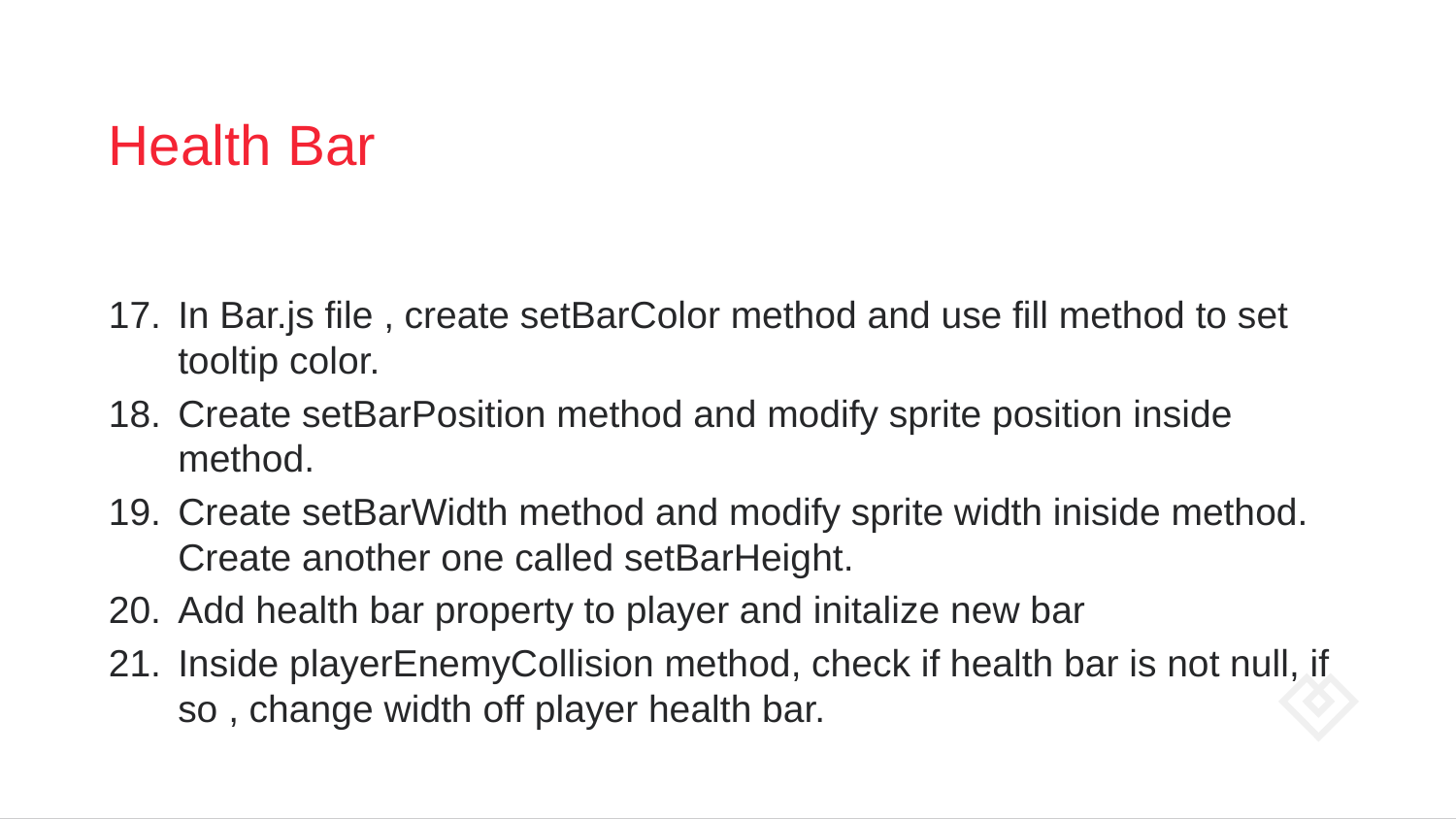

# Health Bar
In Bar.js file , create setBarColor method and use fill method to set tooltip color.
Create setBarPosition method and modify sprite position inside method.
Create setBarWidth method and modify sprite width iniside method. Create another one called setBarHeight.
Add health bar property to player and initalize new bar
Inside playerEnemyCollision method, check if health bar is not null, if so , change width off player health bar.